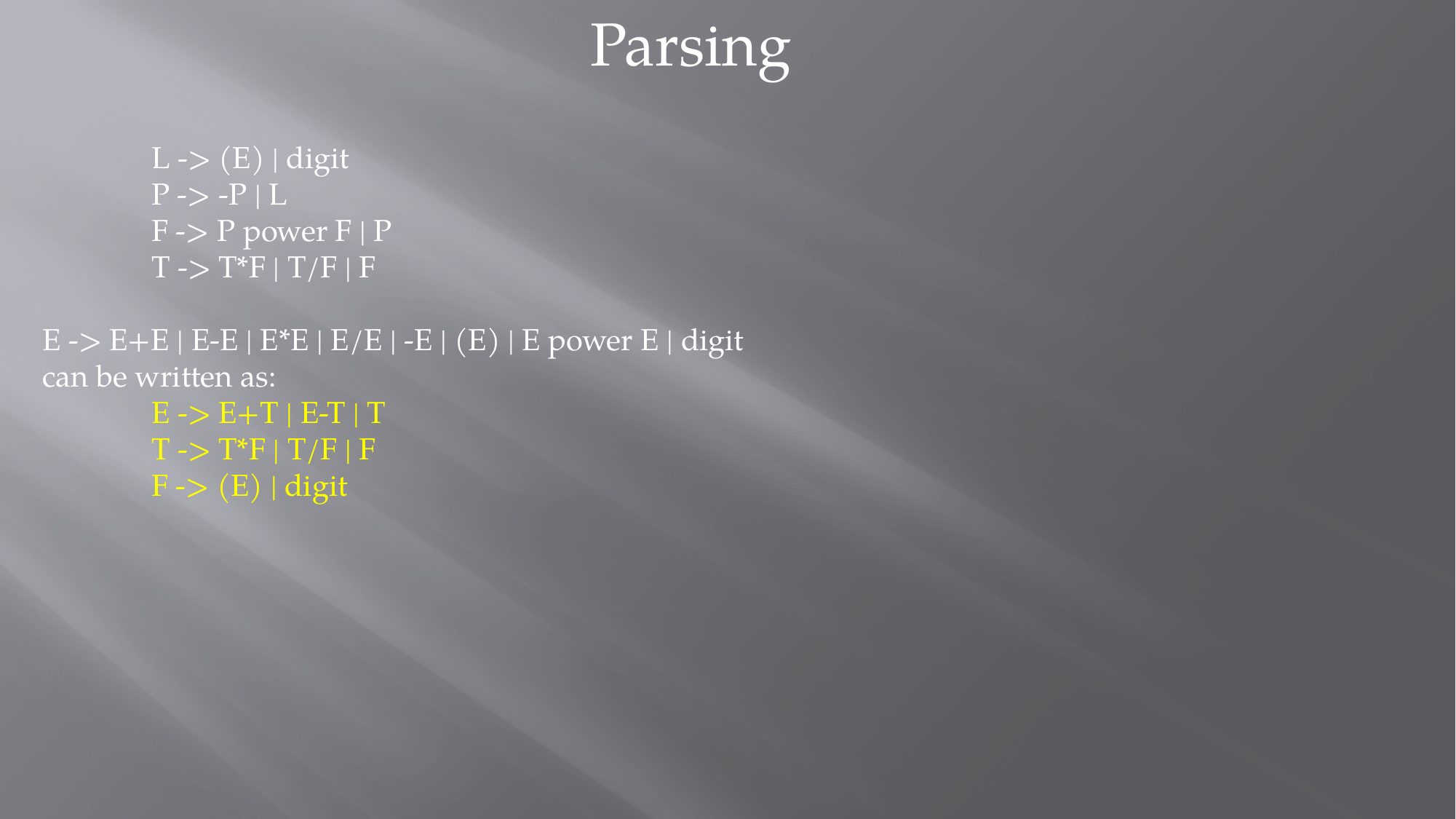

Parsing
	L -> (E) | digit
	P -> -P | L
	F -> P power F | P
	T -> T*F | T/F | F

E -> E+E | E-E | E*E | E/E | -E | (E) | E power E | digit
can be written as:
	E -> E+T | E-T | T
	T -> T*F | T/F | F
	F -> (E) | digit